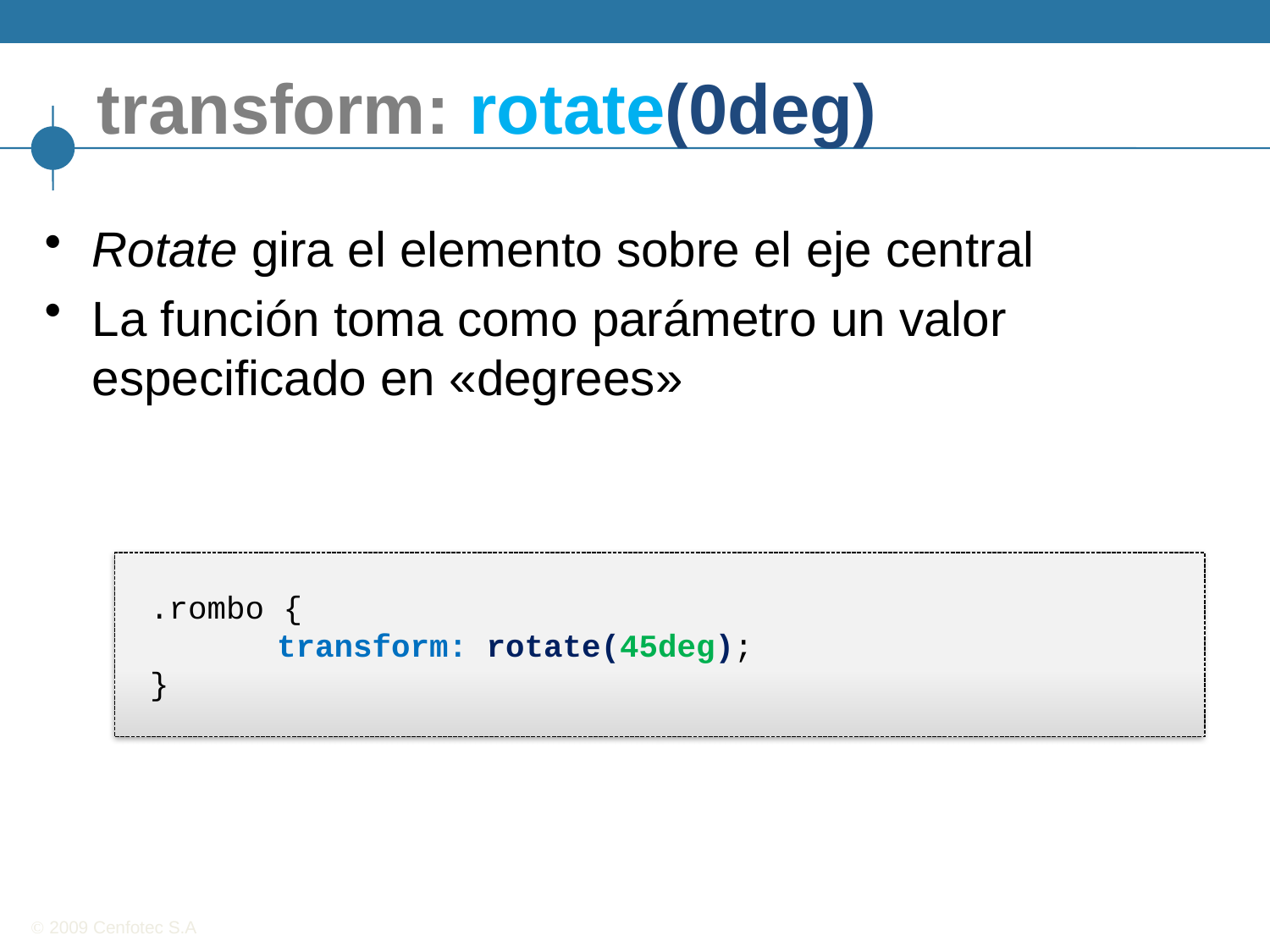

# transform: rotate(0deg)
Rotate gira el elemento sobre el eje central
La función toma como parámetro un valor especificado en «degrees»
.rombo {
	transform: rotate(45deg);
}